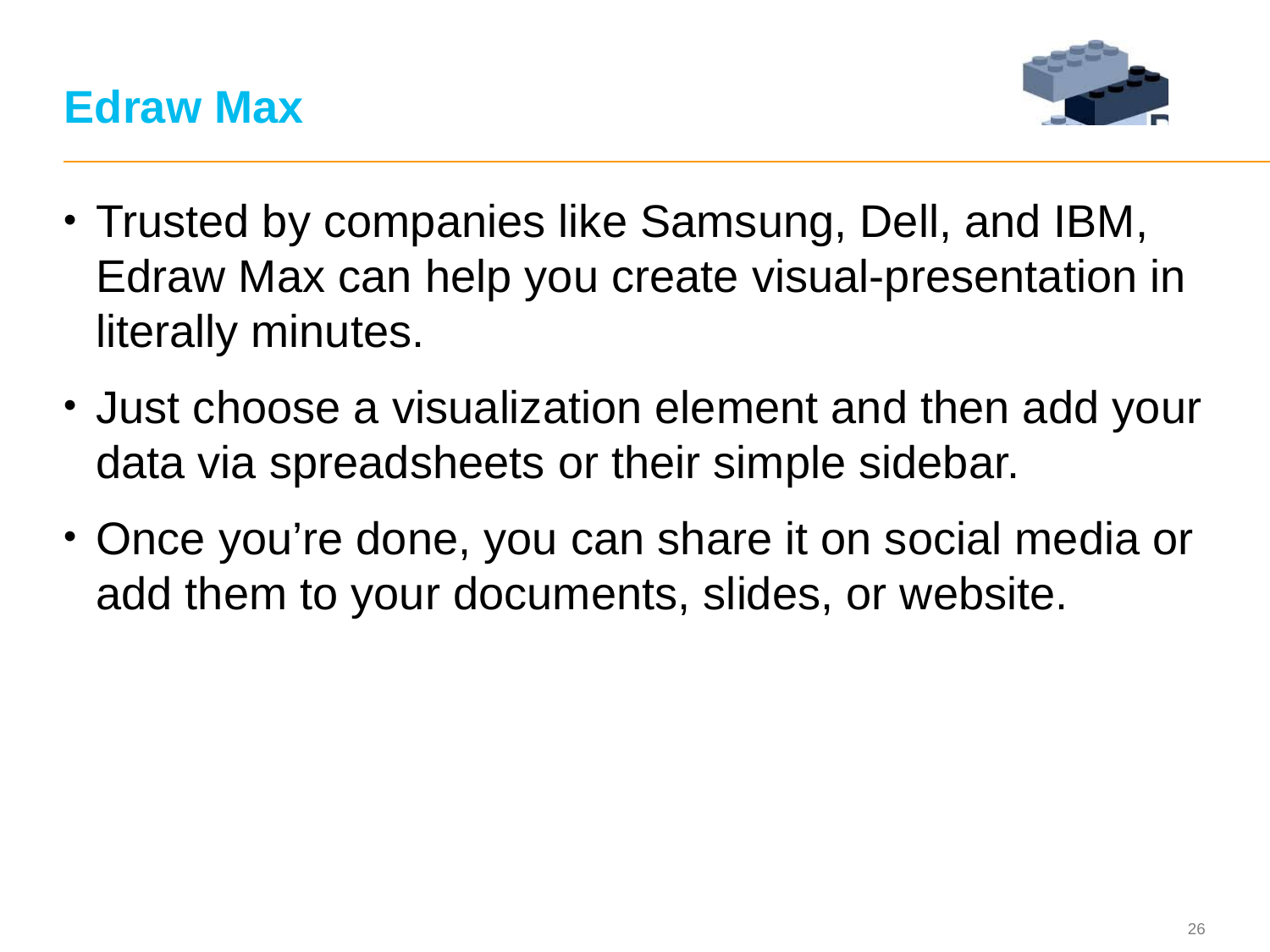

# Edraw Max
Trusted by companies like Samsung, Dell, and IBM, Edraw Max can help you create visual-presentation in literally minutes.
Just choose a visualization element and then add your data via spreadsheets or their simple sidebar.
Once you’re done, you can share it on social media or add them to your documents, slides, or website.